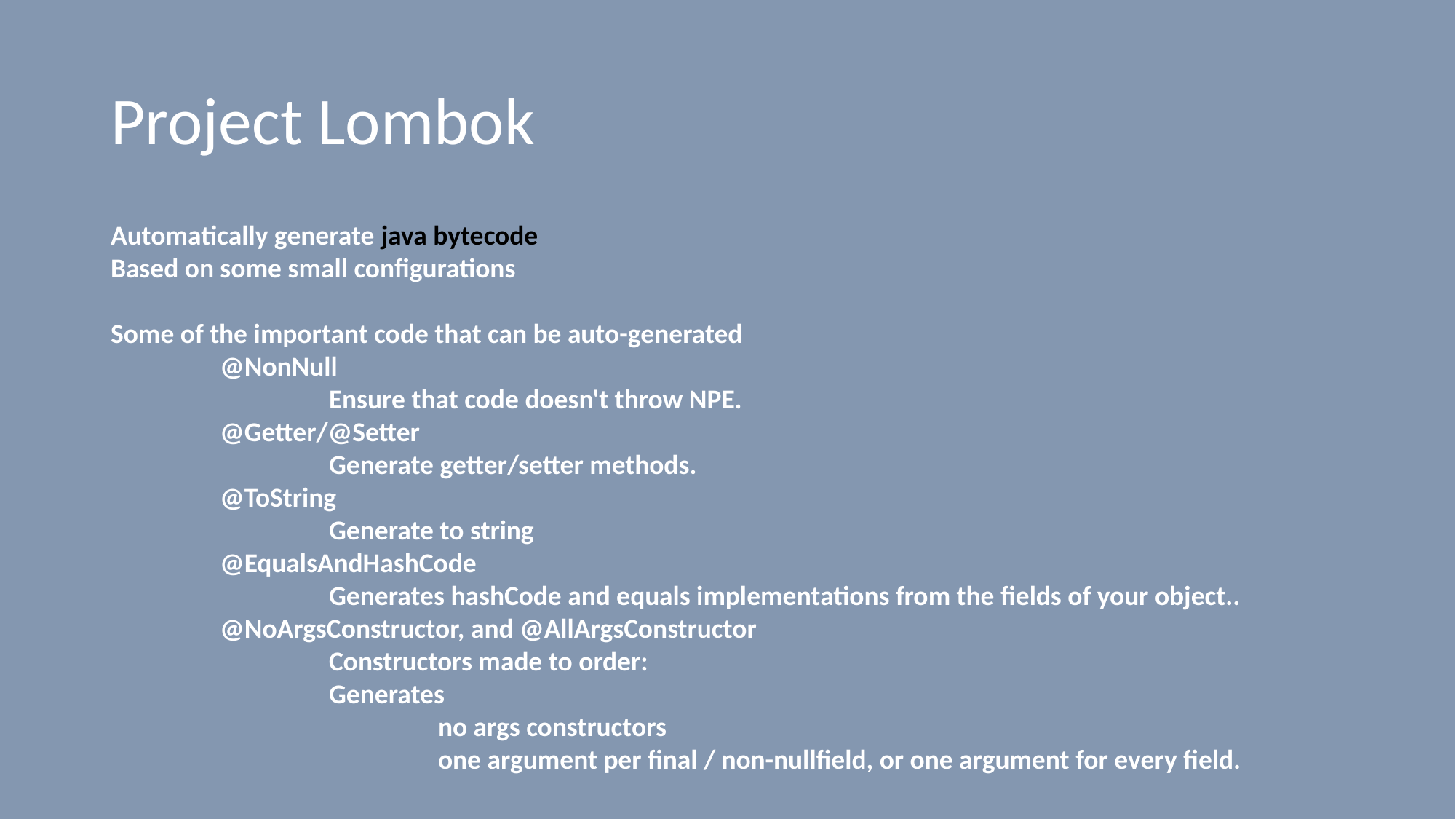

# Project Lombok
Automatically generate java bytecode
Based on some small configurations

Some of the important code that can be auto-generated
	@NonNull
		Ensure that code doesn't throw NPE.
	@Getter/@Setter
		Generate getter/setter methods.
	@ToString
		Generate to string
	@EqualsAndHashCode
		Generates hashCode and equals implementations from the fields of your object..
	@NoArgsConstructor, and @AllArgsConstructor
		Constructors made to order:
		Generates
			no args constructors
			one argument per final / non-nullfield, or one argument for every field.